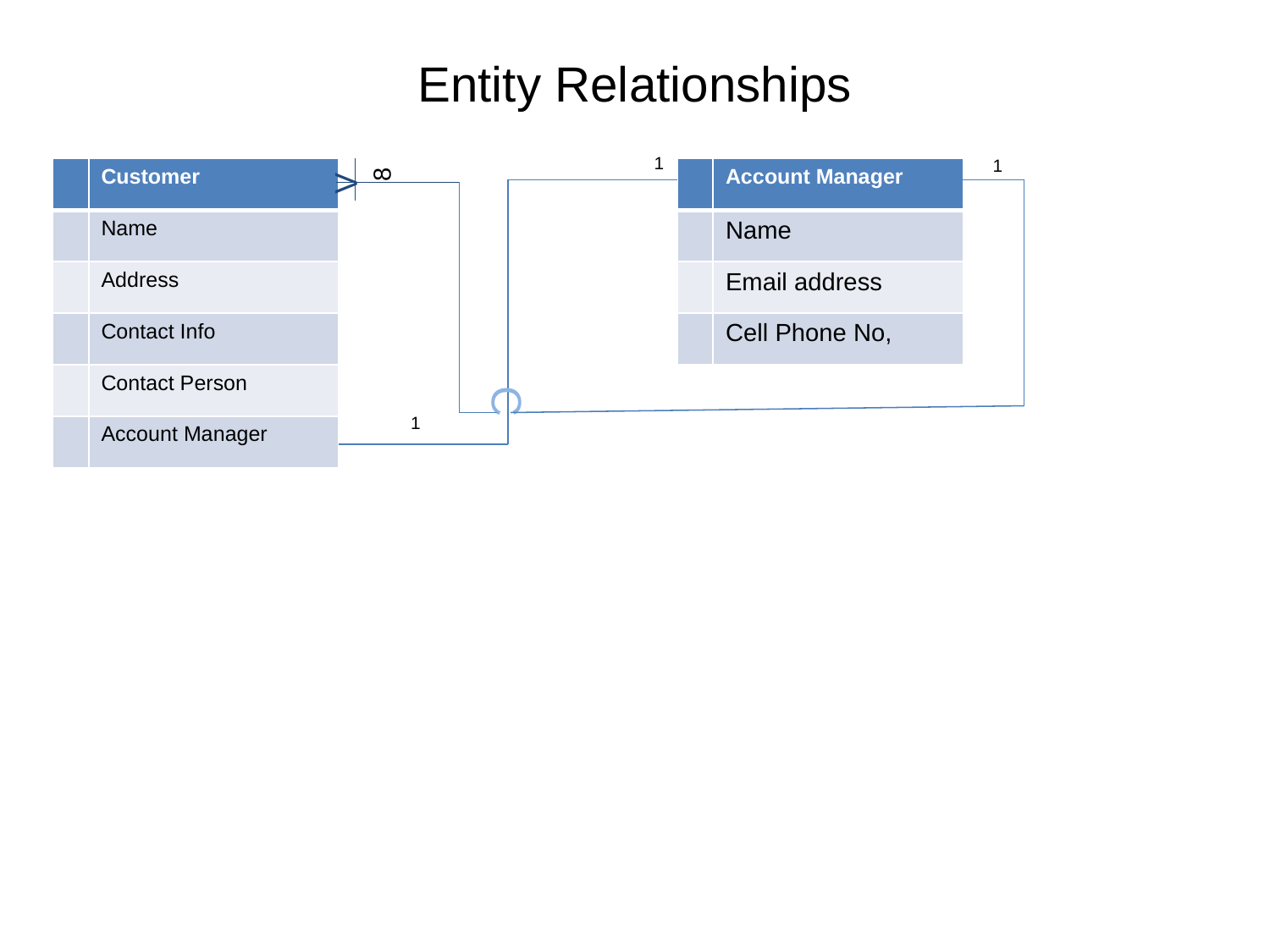

# Entity Relationships
1
1
8
|  | Customer |
| --- | --- |
|  | Name |
|  | Address |
|  | Contact Info |
|  | Contact Person |
|  | Account Manager |
V
|  | Account Manager |
| --- | --- |
|  | Name |
|  | Email address |
|  | Cell Phone No, |
C
1